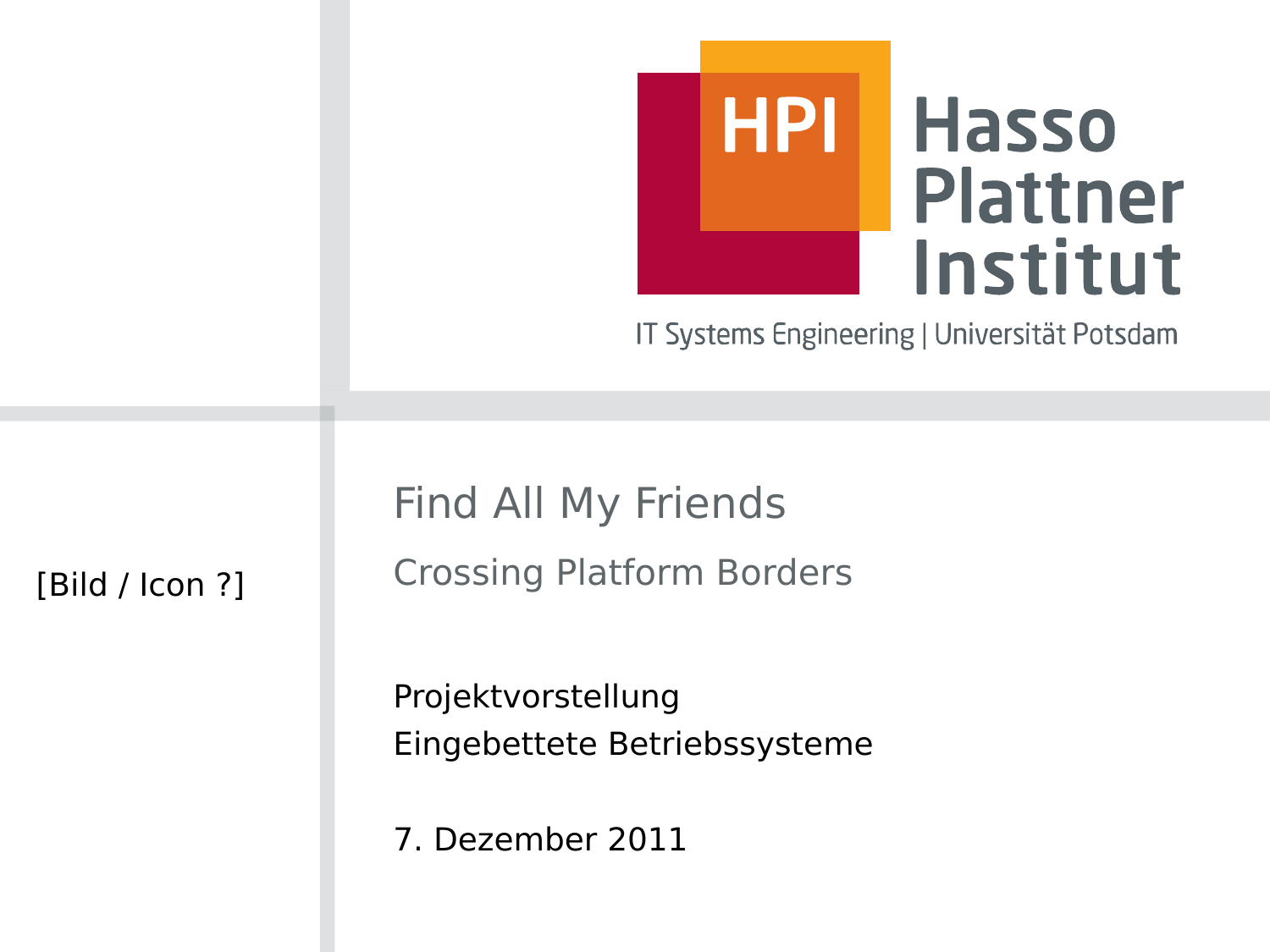

# Find All My Friends Crossing Platform Borders
[Bild / Icon ?]
Projektvorstellung
Eingebettete Betriebssysteme

7. Dezember 2011